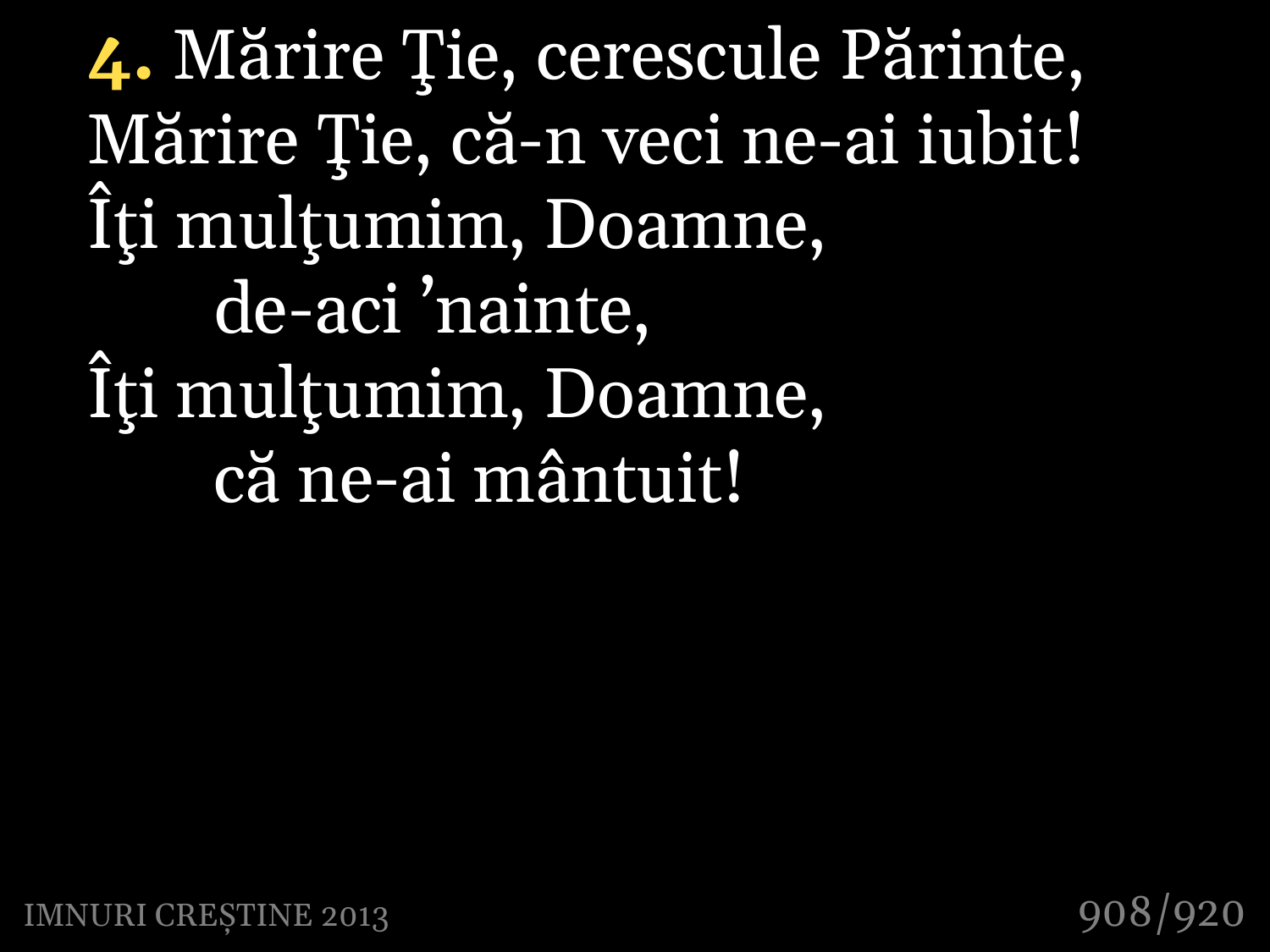

4. Mărire Ţie, cerescule Părinte,
Mărire Ţie, că-n veci ne-ai iubit!
Îţi mulţumim, Doamne,
	de-aci ’nainte,
Îţi mulţumim, Doamne,
	că ne-ai mântuit!
908/920
IMNURI CREȘTINE 2013